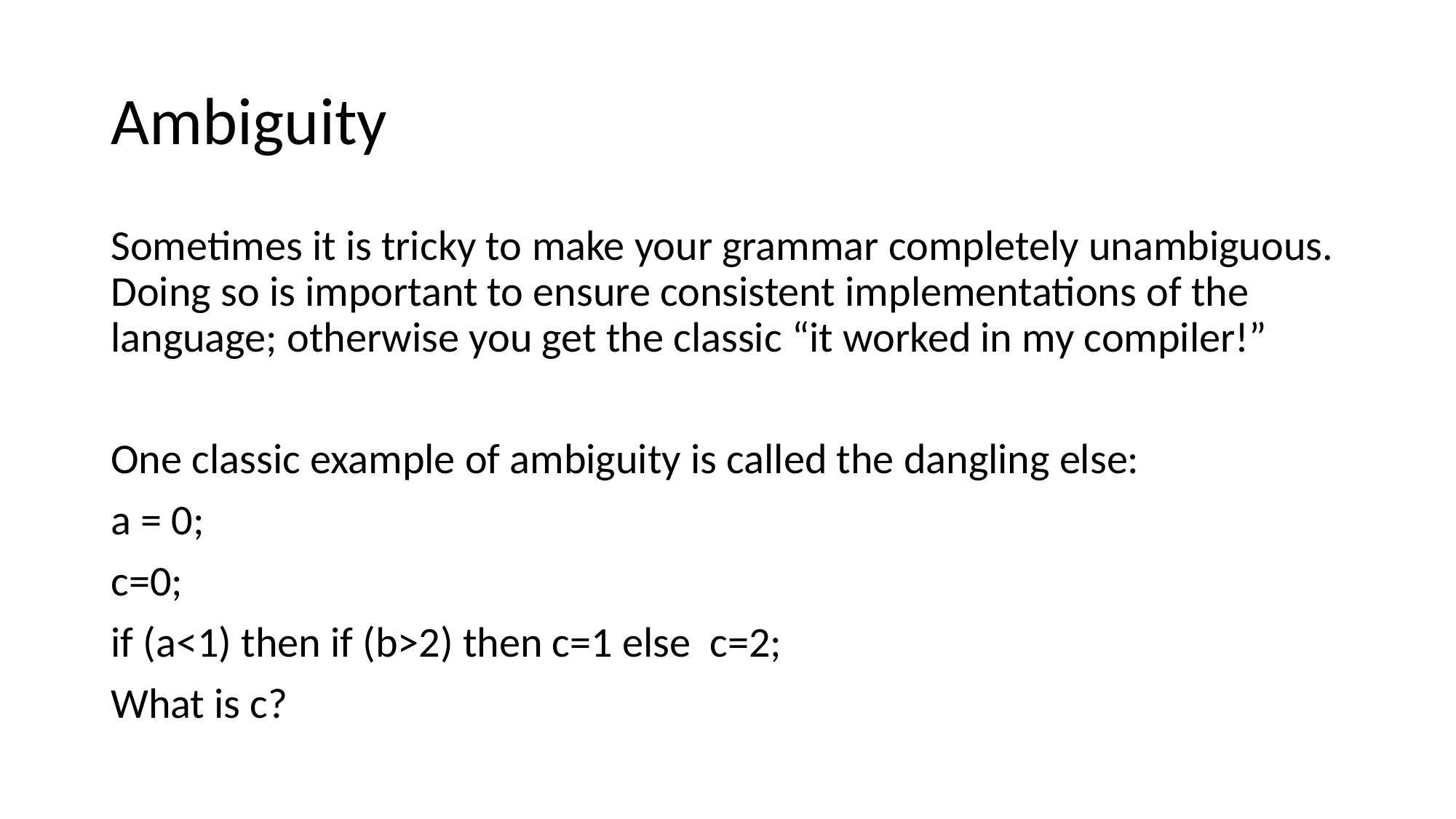

# Ambiguity
Sometimes it is tricky to make your grammar completely unambiguous. Doing so is important to ensure consistent implementations of the language; otherwise you get the classic “it worked in my compiler!”

One classic example of ambiguity is called the dangling else:
a = 0;
c=0;
if (a<1) then if (b>2) then c=1 else  c=2;
What is c?